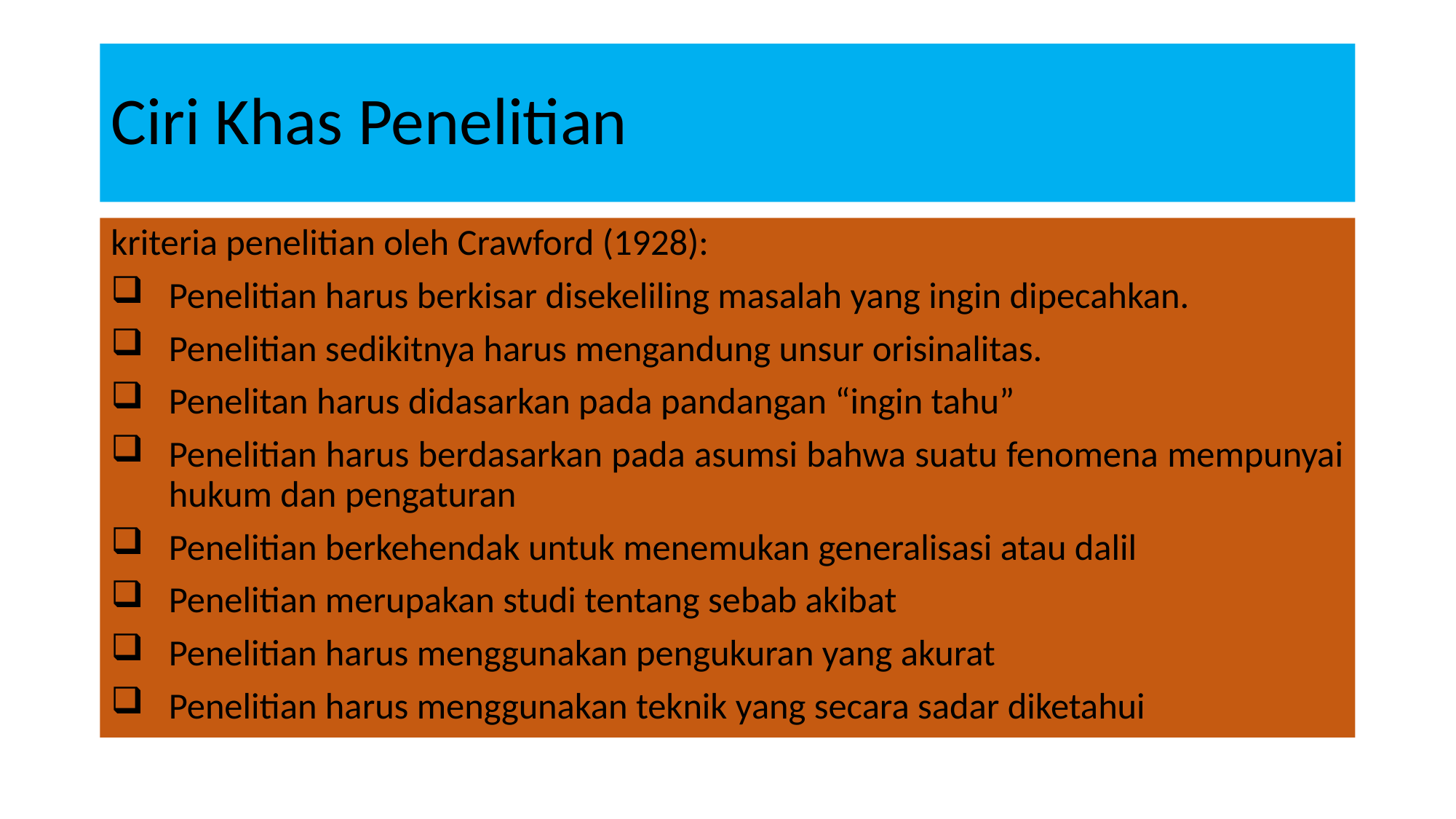

# Ciri Khas Penelitian
kriteria penelitian oleh Crawford (1928):
Penelitian harus berkisar disekeliling masalah yang ingin dipecahkan.
Penelitian sedikitnya harus mengandung unsur orisinalitas.
Penelitan harus didasarkan pada pandangan “ingin tahu”
Penelitian harus berdasarkan pada asumsi bahwa suatu fenomena mempunyai hukum dan pengaturan
Penelitian berkehendak untuk menemukan generalisasi atau dalil
Penelitian merupakan studi tentang sebab akibat
Penelitian harus menggunakan pengukuran yang akurat
Penelitian harus menggunakan teknik yang secara sadar diketahui